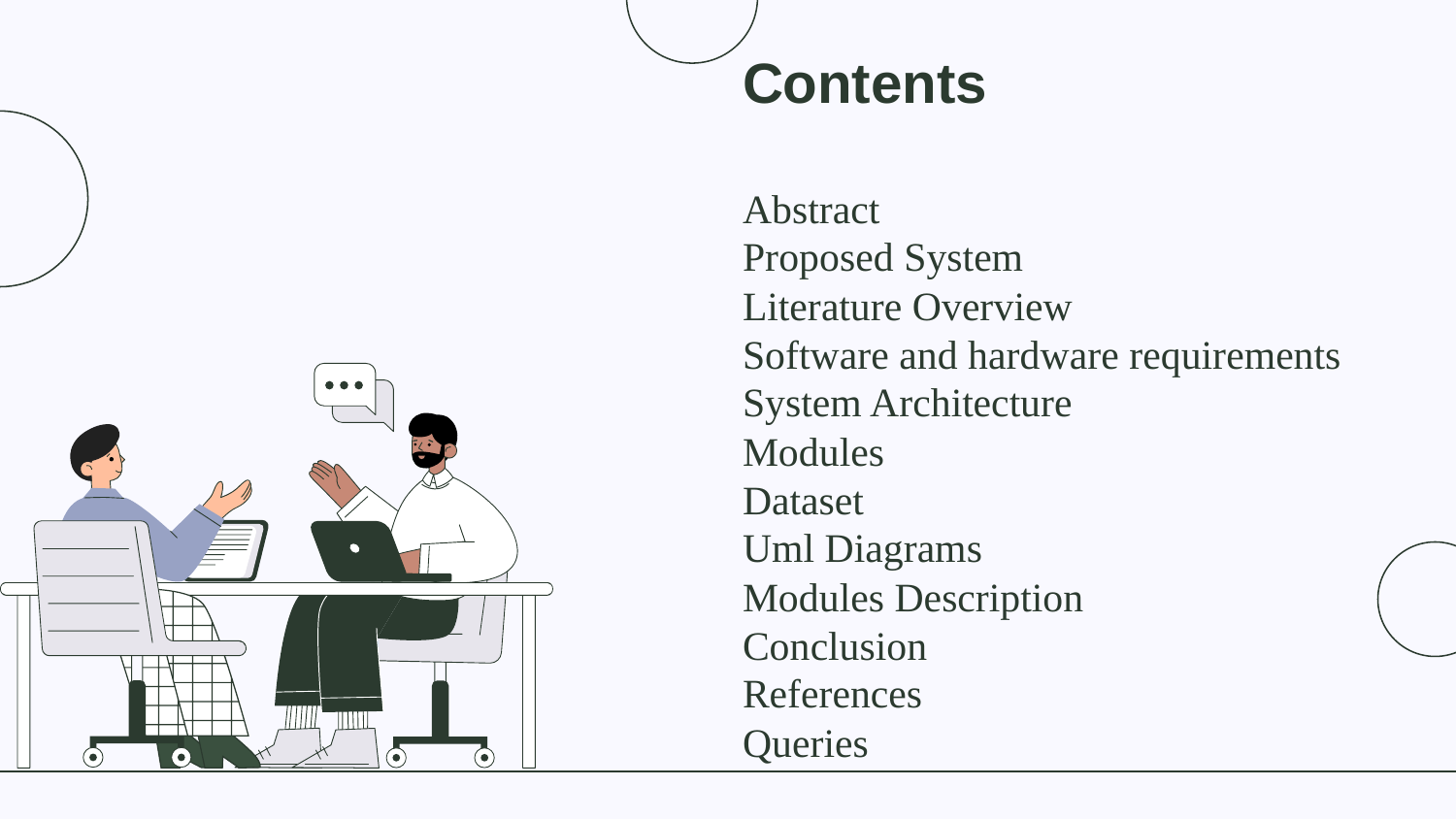

# Contents Abstract Proposed System Literature Overview Software and hardware requirements System Architecture Modules Dataset Uml Diagrams Modules Description Conclusion References Queries